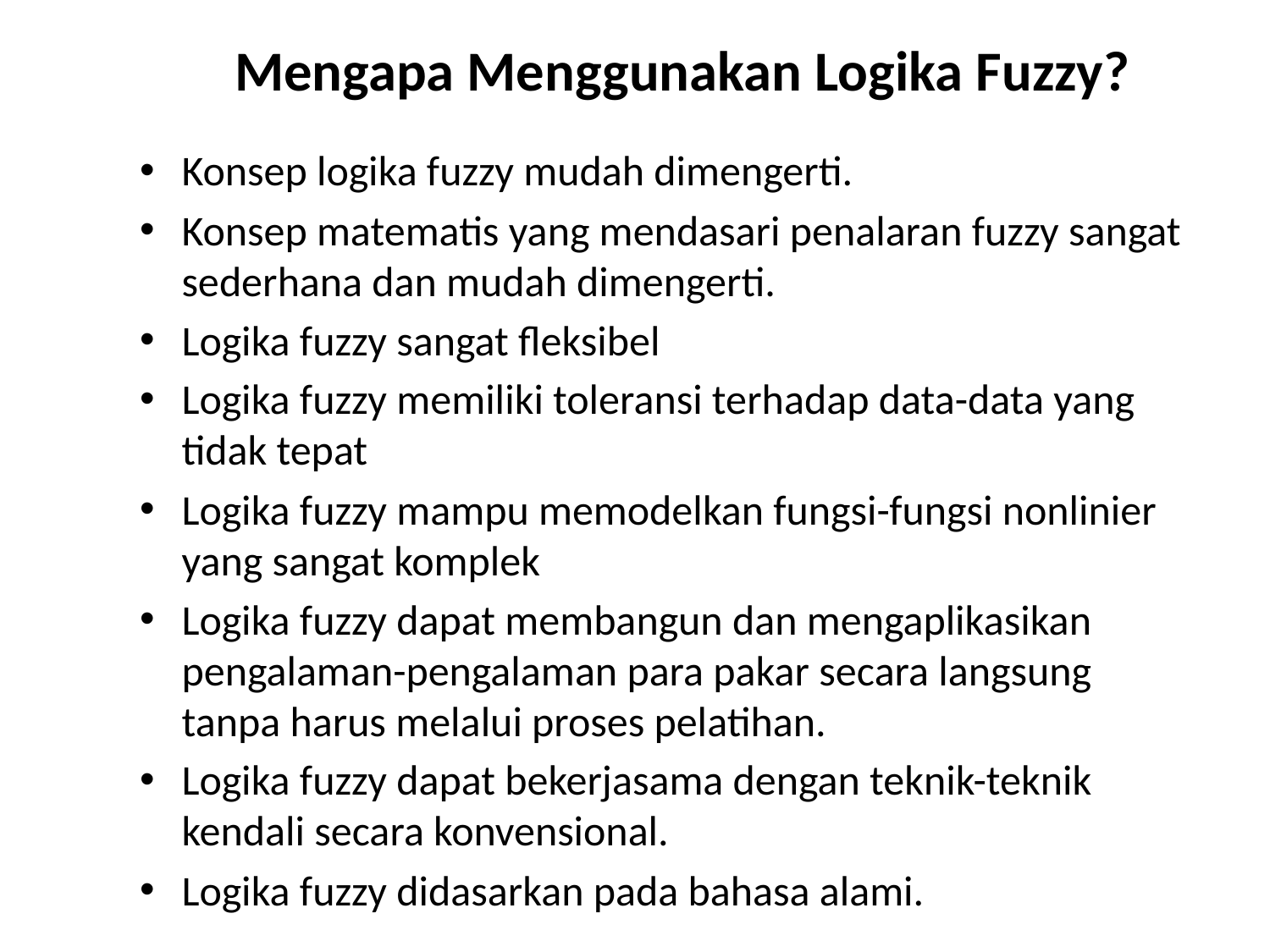

# Mengapa Menggunakan Logika Fuzzy?
Konsep logika fuzzy mudah dimengerti.
Konsep matematis yang mendasari penalaran fuzzy sangat sederhana dan mudah dimengerti.
Logika fuzzy sangat fleksibel
Logika fuzzy memiliki toleransi terhadap data-data yang tidak tepat
Logika fuzzy mampu memodelkan fungsi-fungsi nonlinier yang sangat komplek
Logika fuzzy dapat membangun dan mengaplikasikan pengalaman-pengalaman para pakar secara langsung tanpa harus melalui proses pelatihan.
Logika fuzzy dapat bekerjasama dengan teknik-teknik kendali secara konvensional.
Logika fuzzy didasarkan pada bahasa alami.